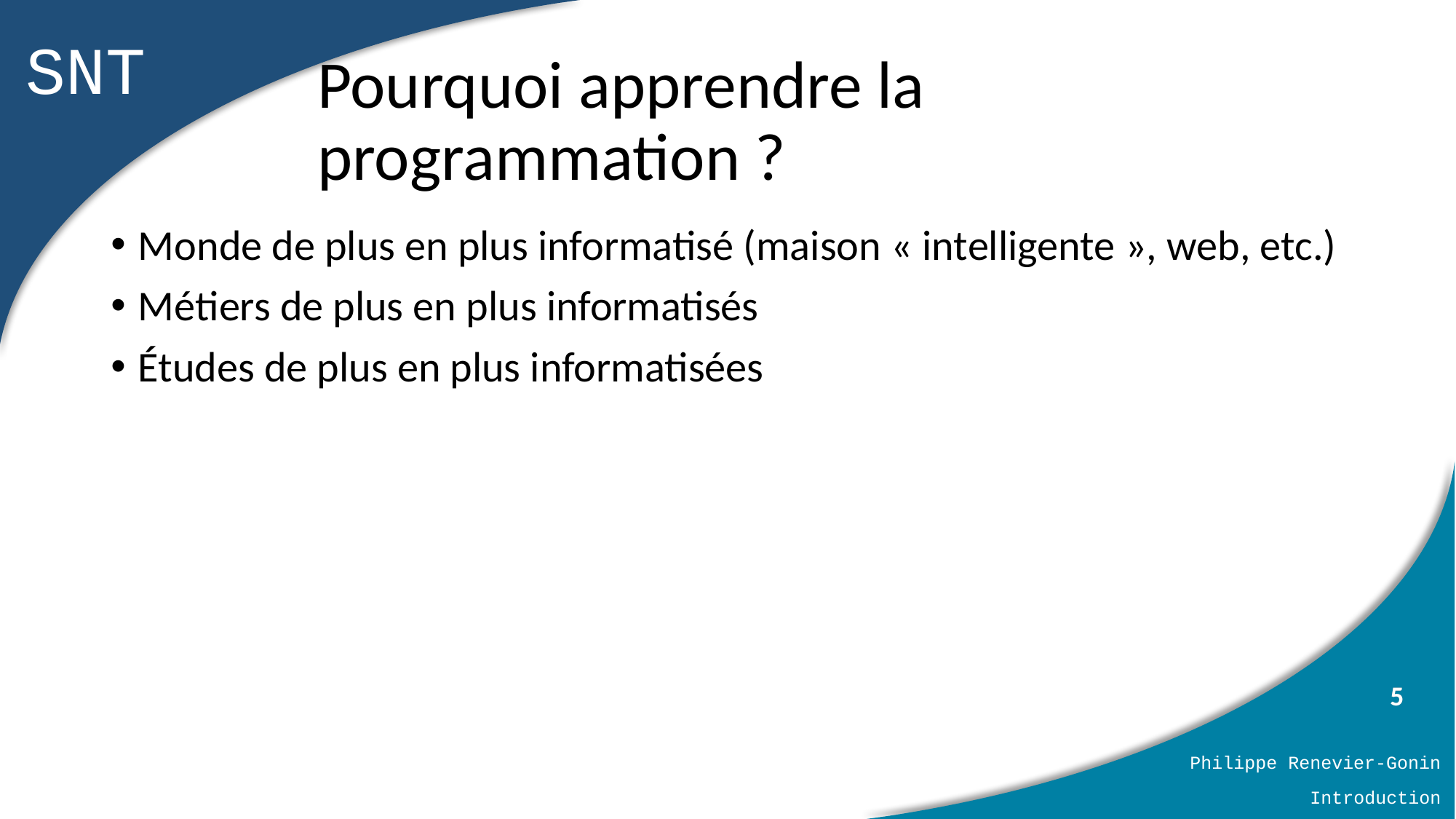

# Pourquoi apprendre la programmation ?
Monde de plus en plus informatisé (maison « intelligente », web, etc.)
Métiers de plus en plus informatisés
Études de plus en plus informatisées